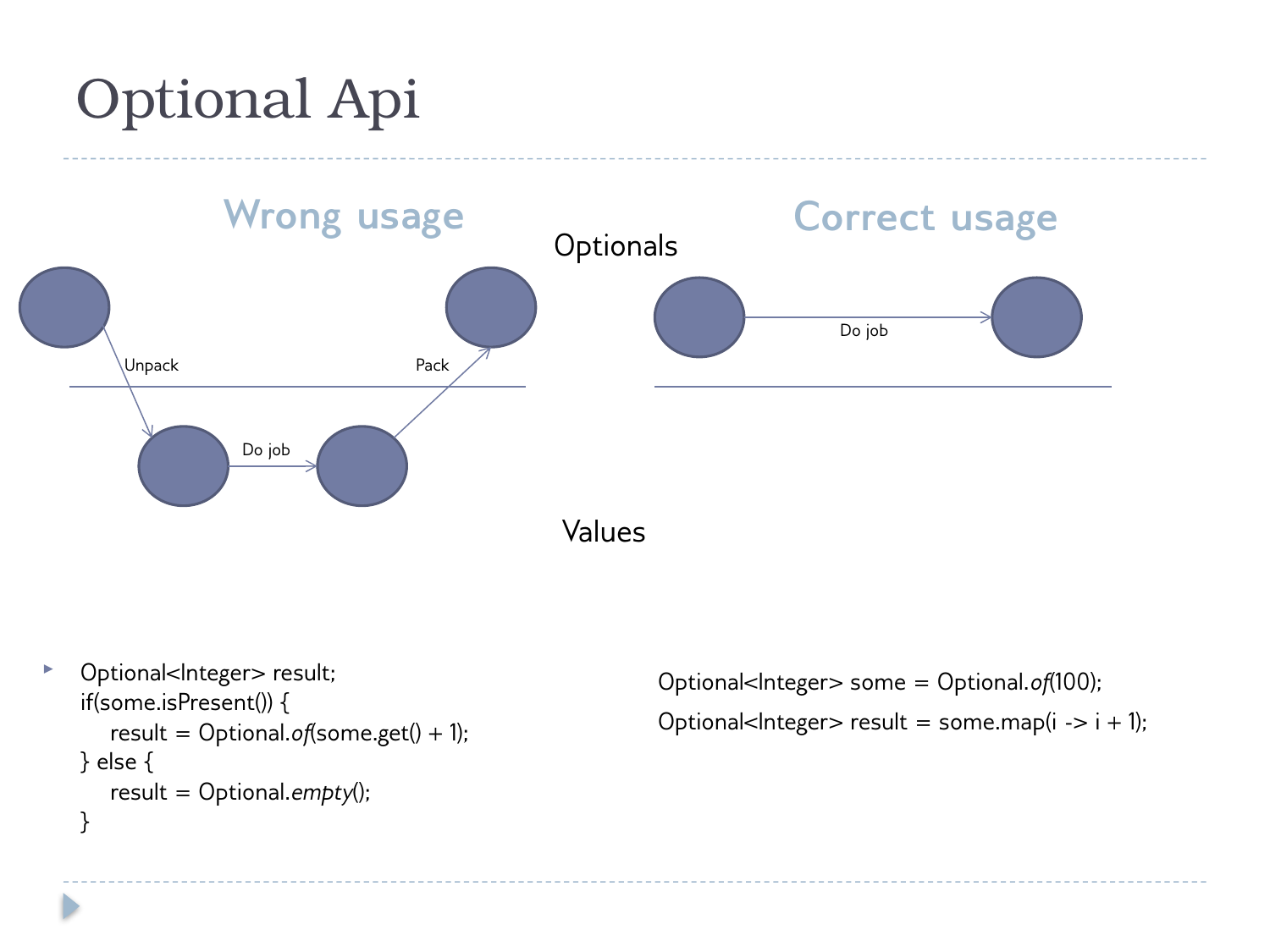

# Optional Api
Wrong usage
Correct usage
Optionals

Optional<Integer> result;
if(some.isPresent()) {
    result = Optional.of(some.get() + 1);
} else {
    result = Optional.empty();
}

Optional<Integer> some = Optional.of(100);
Optional<Integer> result = some.map(i -> i + 1);
Do job
Unpack
Pack

Do job
Values